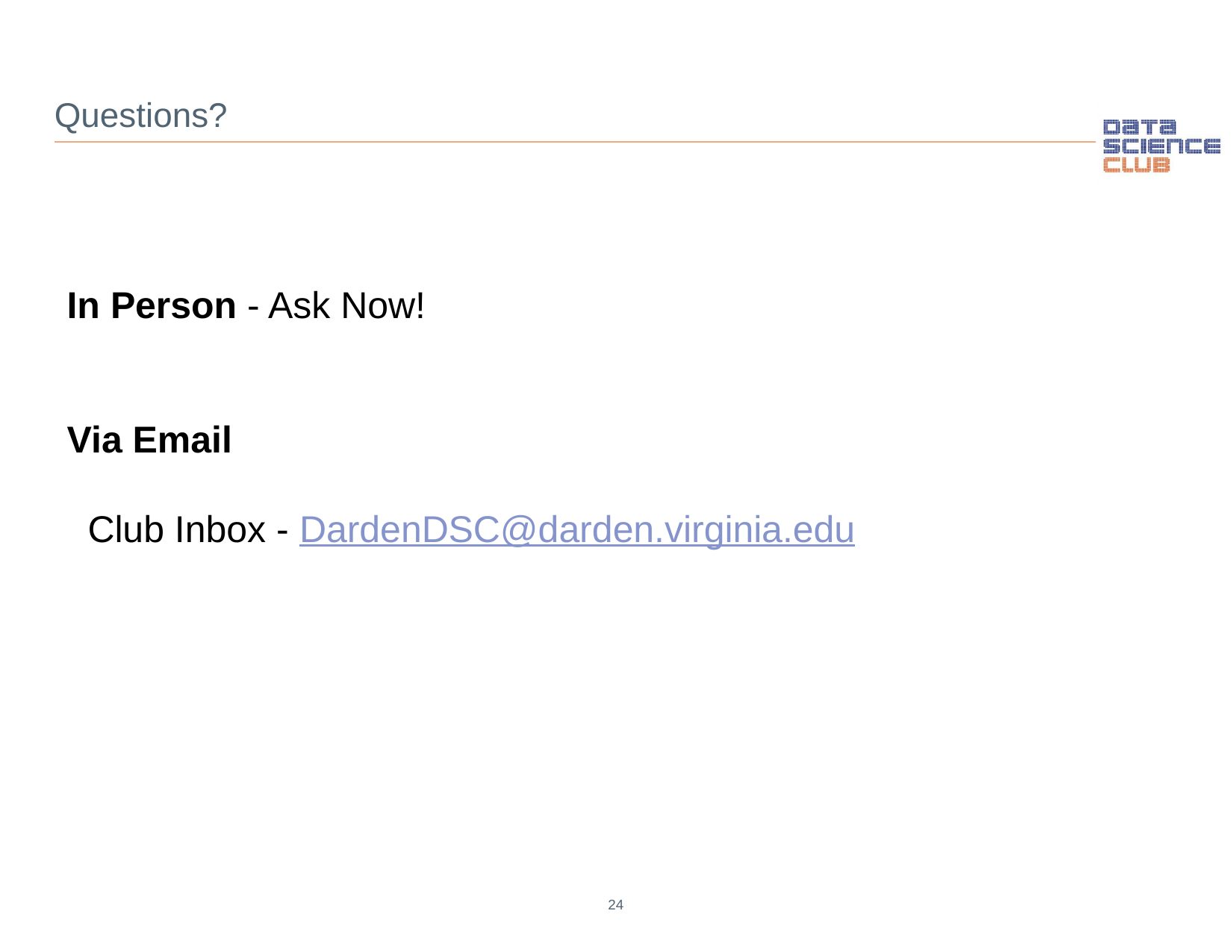

Questions?

In Person - Ask Now!

Via Email

  Club Inbox - DardenDSC@darden.virginia.edu